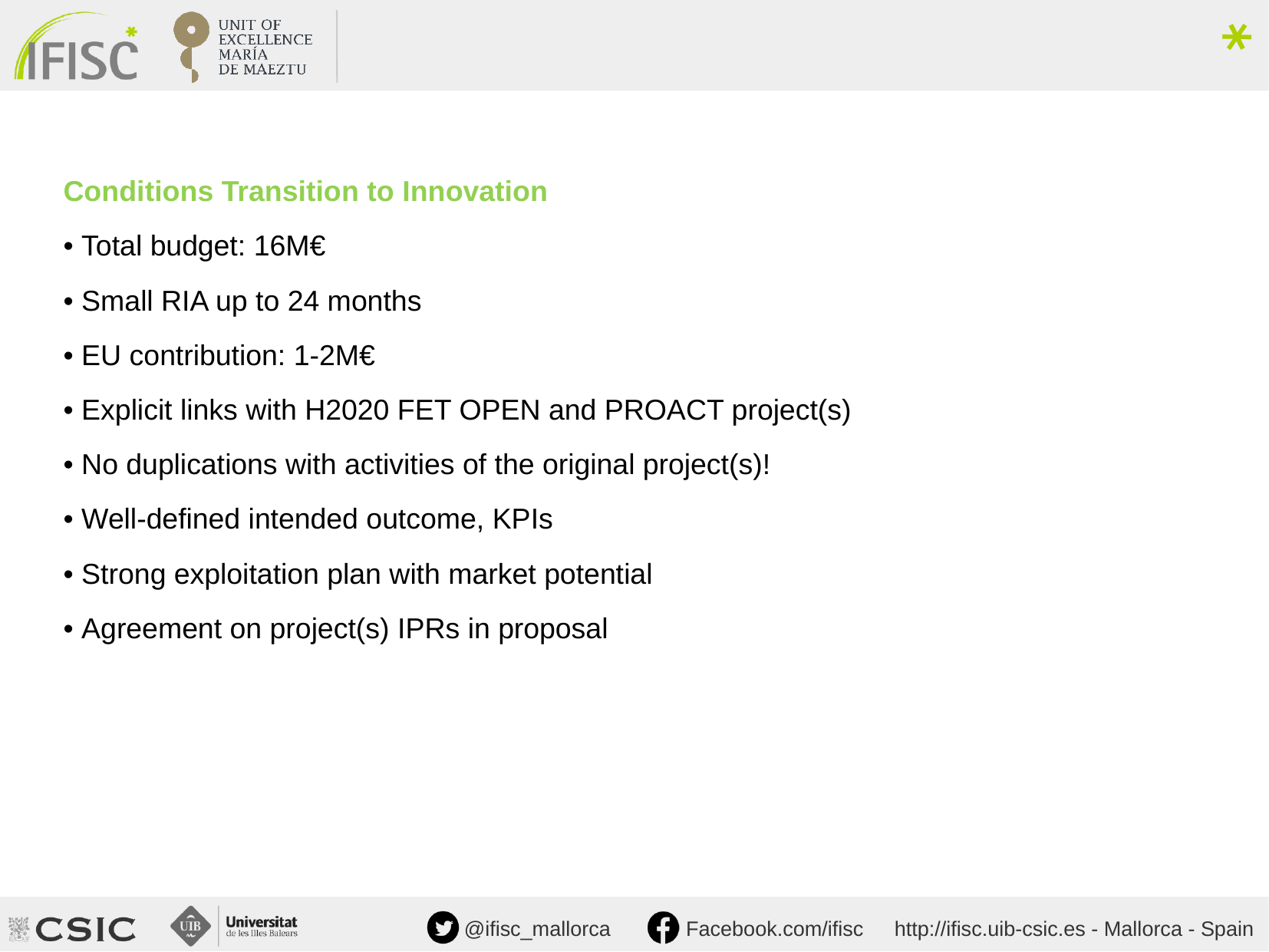

Conditions Transition to Innovation
• Total budget: 16M€
• Small RIA up to 24 months
• EU contribution: 1-2M€
• Explicit links with H2020 FET OPEN and PROACT project(s)
• No duplications with activities of the original project(s)!
• Well-defined intended outcome, KPIs
• Strong exploitation plan with market potential
• Agreement on project(s) IPRs in proposal